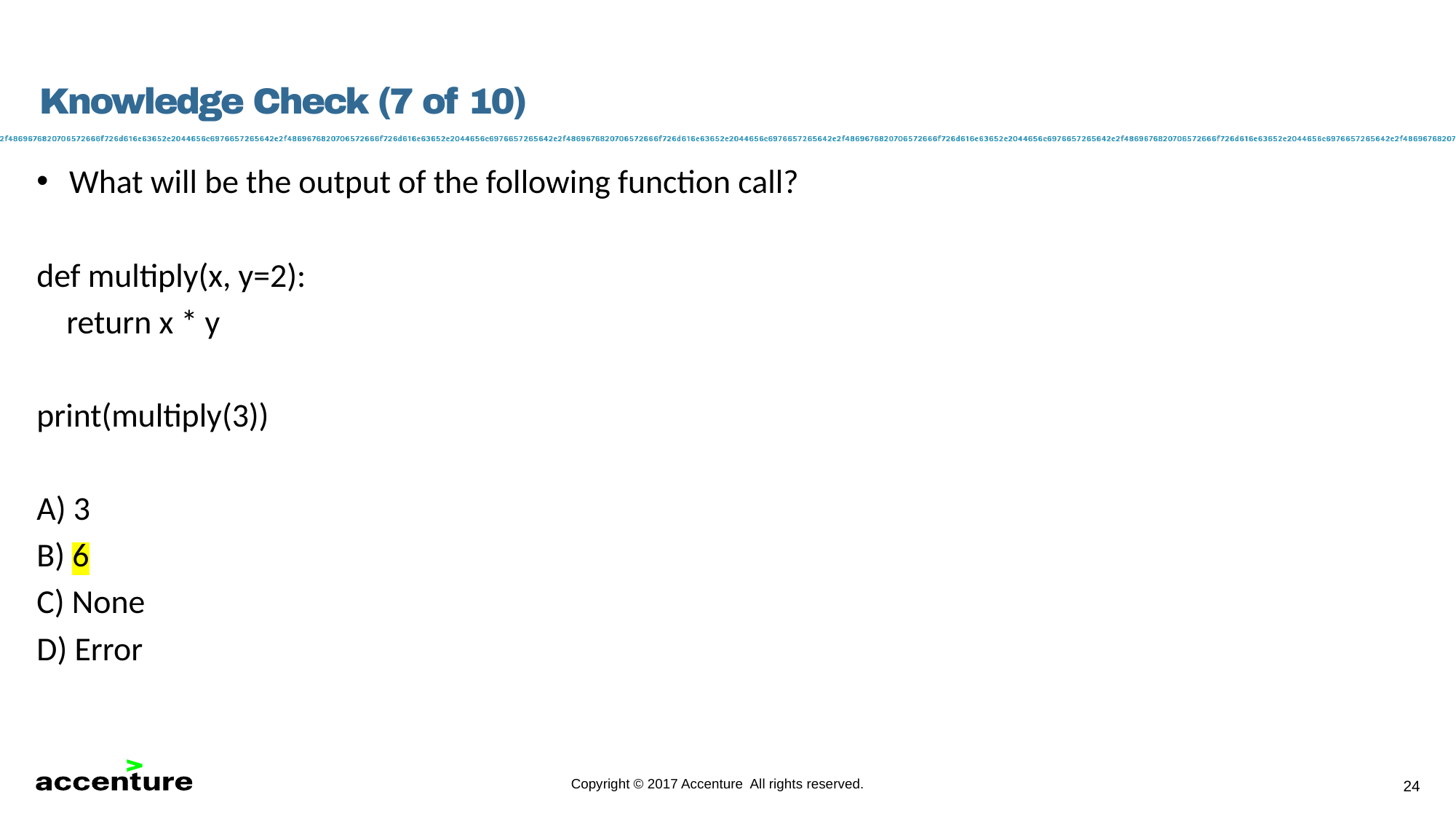

Knowledge Check (7 of 10)
What will be the output of the following function call?

def multiply(x, y=2):
    return x * y

print(multiply(3))

A) 3
B) 6
C) None
D) Error

24